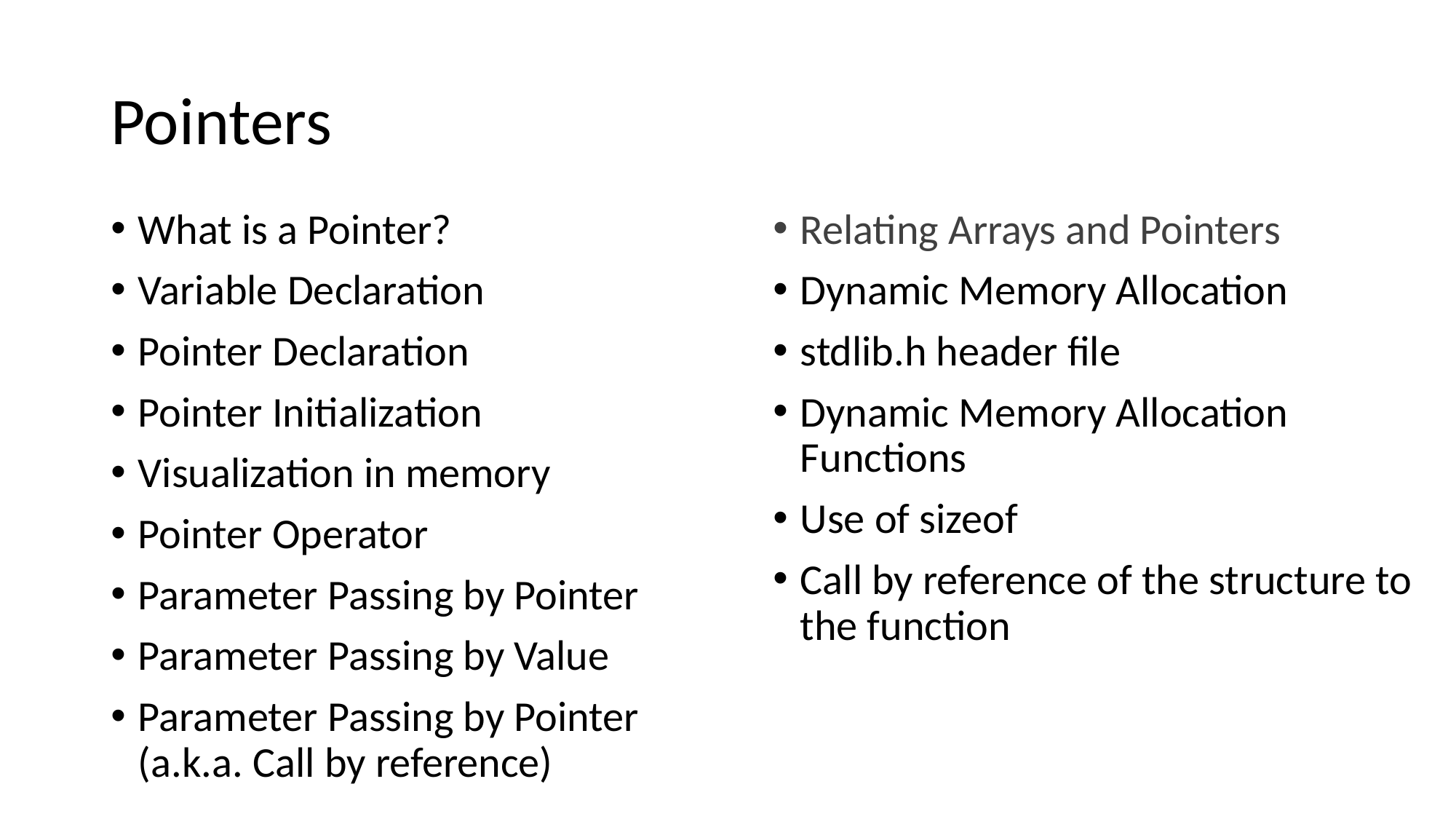

# Pointers
What is a Pointer?
Variable Declaration
Pointer Declaration
Pointer Initialization
Visualization in memory
Pointer Operator
Parameter Passing by Pointer
Parameter Passing by Value
Parameter Passing by Pointer
(a.k.a. Call by reference)
Relating Arrays and Pointers
Dynamic Memory Allocation
stdlib.h header file
Dynamic Memory Allocation Functions
Use of sizeof
Call by reference of the structure to the function